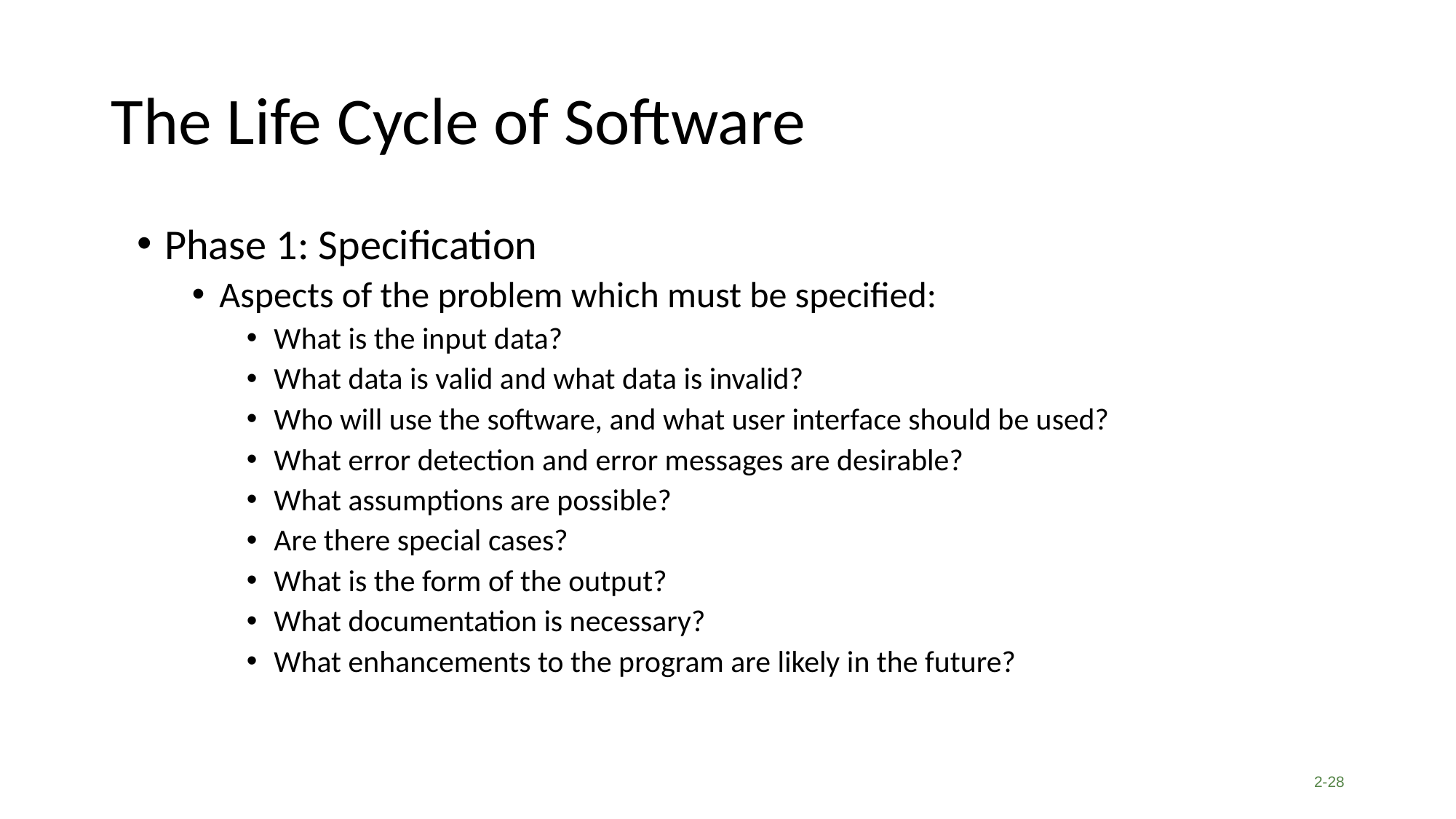

# The Life Cycle of Software
Phase 1: Specification
Aspects of the problem which must be specified:
What is the input data?
What data is valid and what data is invalid?
Who will use the software, and what user interface should be used?
What error detection and error messages are desirable?
What assumptions are possible?
Are there special cases?
What is the form of the output?
What documentation is necessary?
What enhancements to the program are likely in the future?
2-28